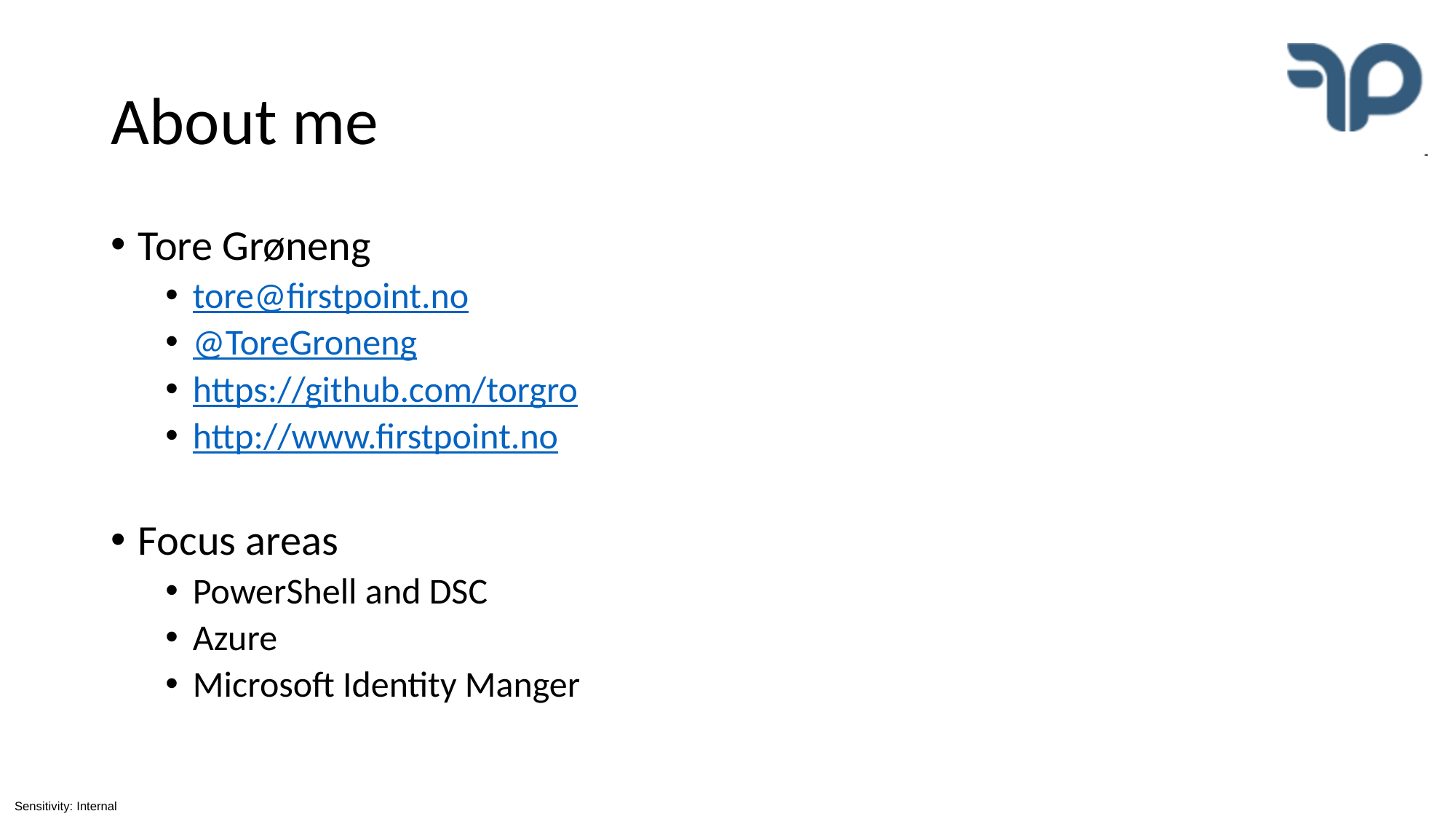

# About me
Tore Grøneng
tore@firstpoint.no
@ToreGroneng
https://github.com/torgro
http://www.firstpoint.no

Focus areas
PowerShell and DSC
Azure
Microsoft Identity Manger